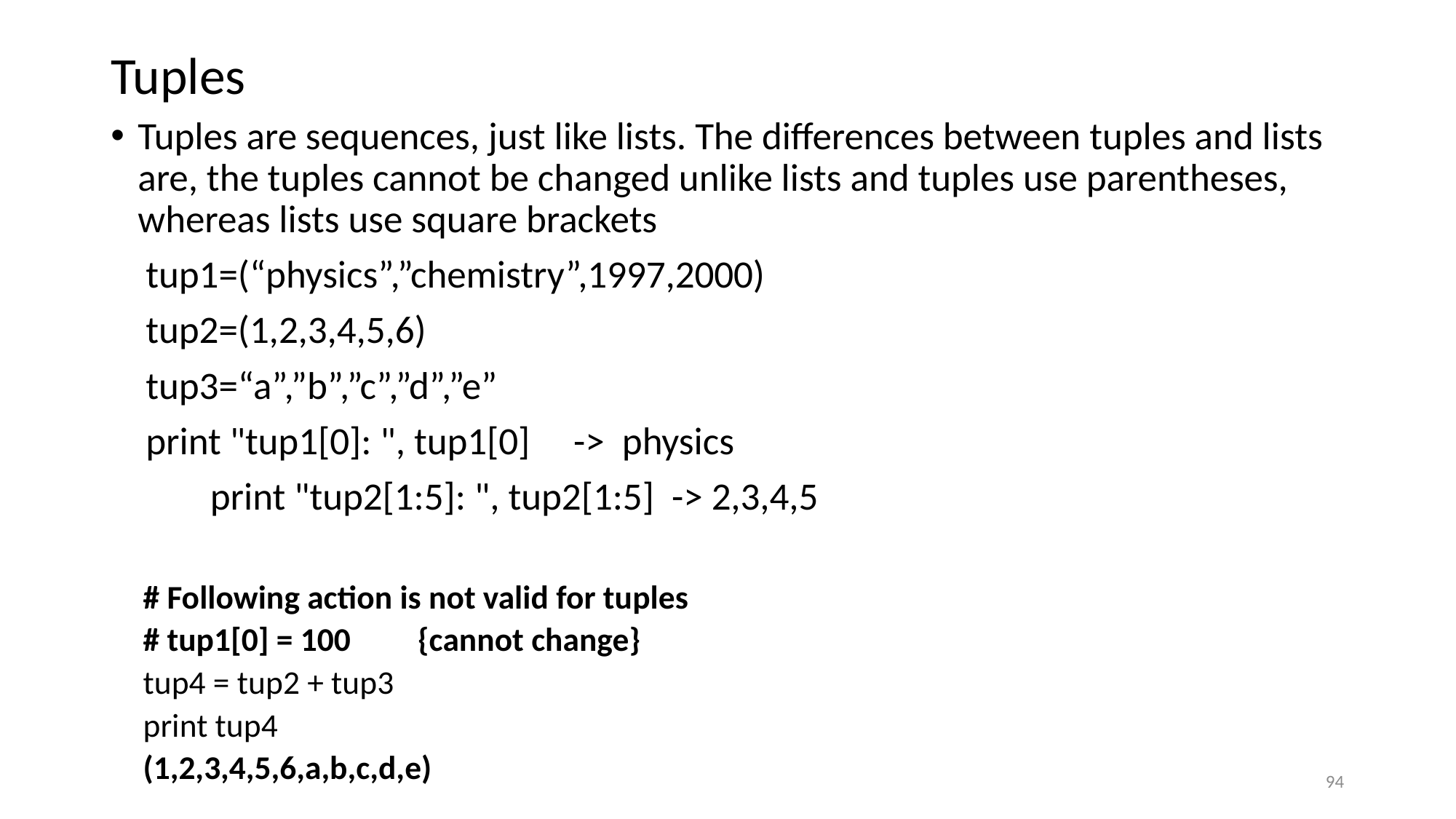

# Tuples
Tuples are sequences, just like lists. The differences between tuples and lists are, the tuples cannot be changed unlike lists and tuples use parentheses, whereas lists use square brackets
    tup1=(“physics”,”chemistry”,1997,2000)
    tup2=(1,2,3,4,5,6)
    tup3=“a”,”b”,”c”,”d”,”e”
    print "tup1[0]: ", tup1[0]     ->  physics
	print "tup2[1:5]: ", tup2[1:5]  -> 2,3,4,5

# Following action is not valid for tuples
# tup1[0] = 100         {cannot change}
tup4 = tup2 + tup3
print tup4
(1,2,3,4,5,6,a,b,c,d,e)

94